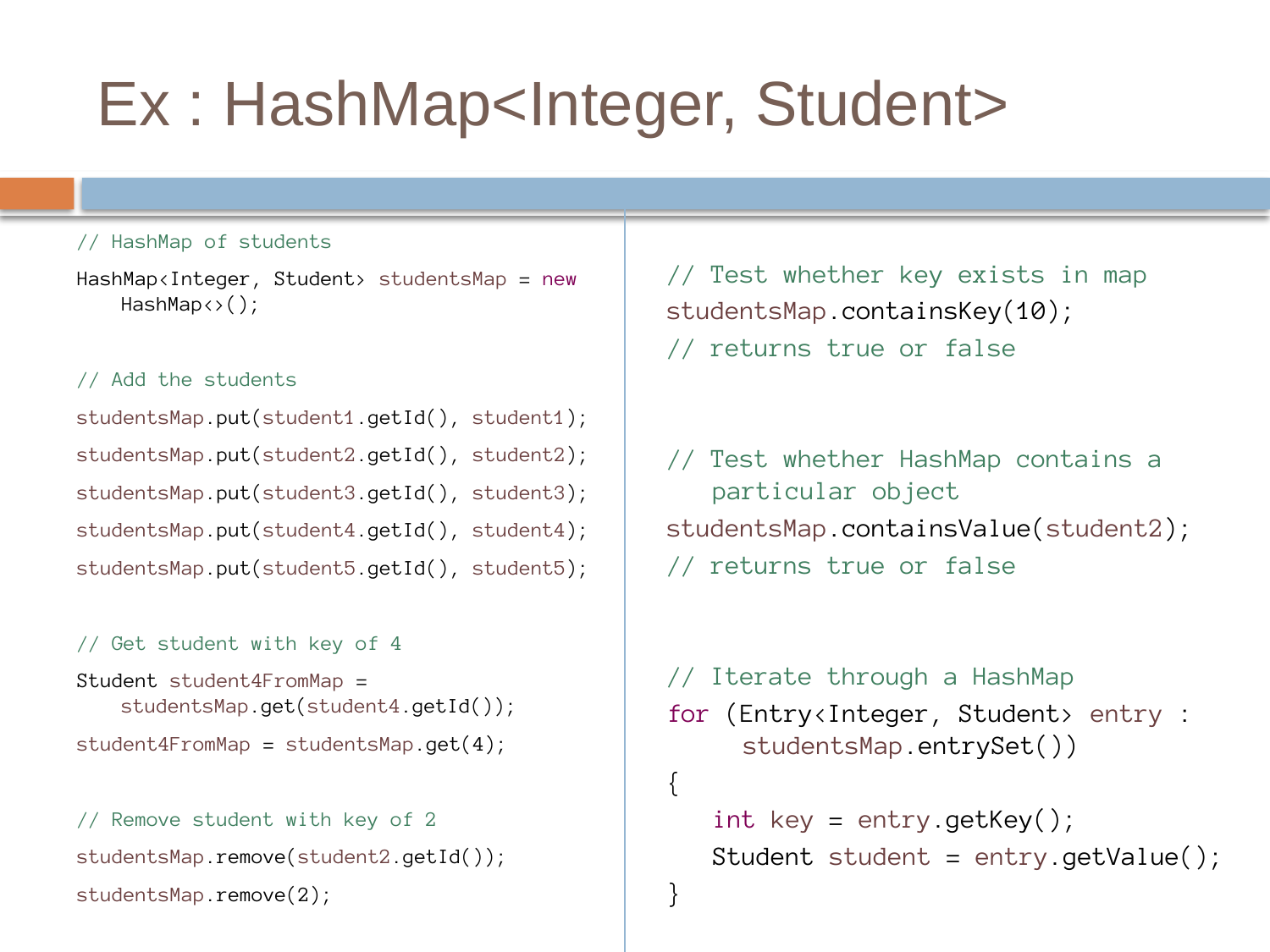

# Ex : HashMap<Integer, Student>

// Test whether key exists in map
studentsMap.containsKey(10);
// returns true or false

// Test whether HashMap contains a particular object
studentsMap.containsValue(student2);
// returns true or false

// Iterate through a HashMap
for (Entry<Integer, Student> entry : studentsMap.entrySet())
{
	int key = entry.getKey();
	Student student = entry.getValue();
}
// HashMap of students
HashMap<Integer, Student> studentsMap = new HashMap<>();

// Add the students
studentsMap.put(student1.getId(), student1);
studentsMap.put(student2.getId(), student2);
studentsMap.put(student3.getId(), student3);
studentsMap.put(student4.getId(), student4);
studentsMap.put(student5.getId(), student5);

// Get student with key of 4
Student student4FromMap = studentsMap.get(student4.getId());
student4FromMap = studentsMap.get(4);

// Remove student with key of 2
studentsMap.remove(student2.getId());
studentsMap.remove(2);